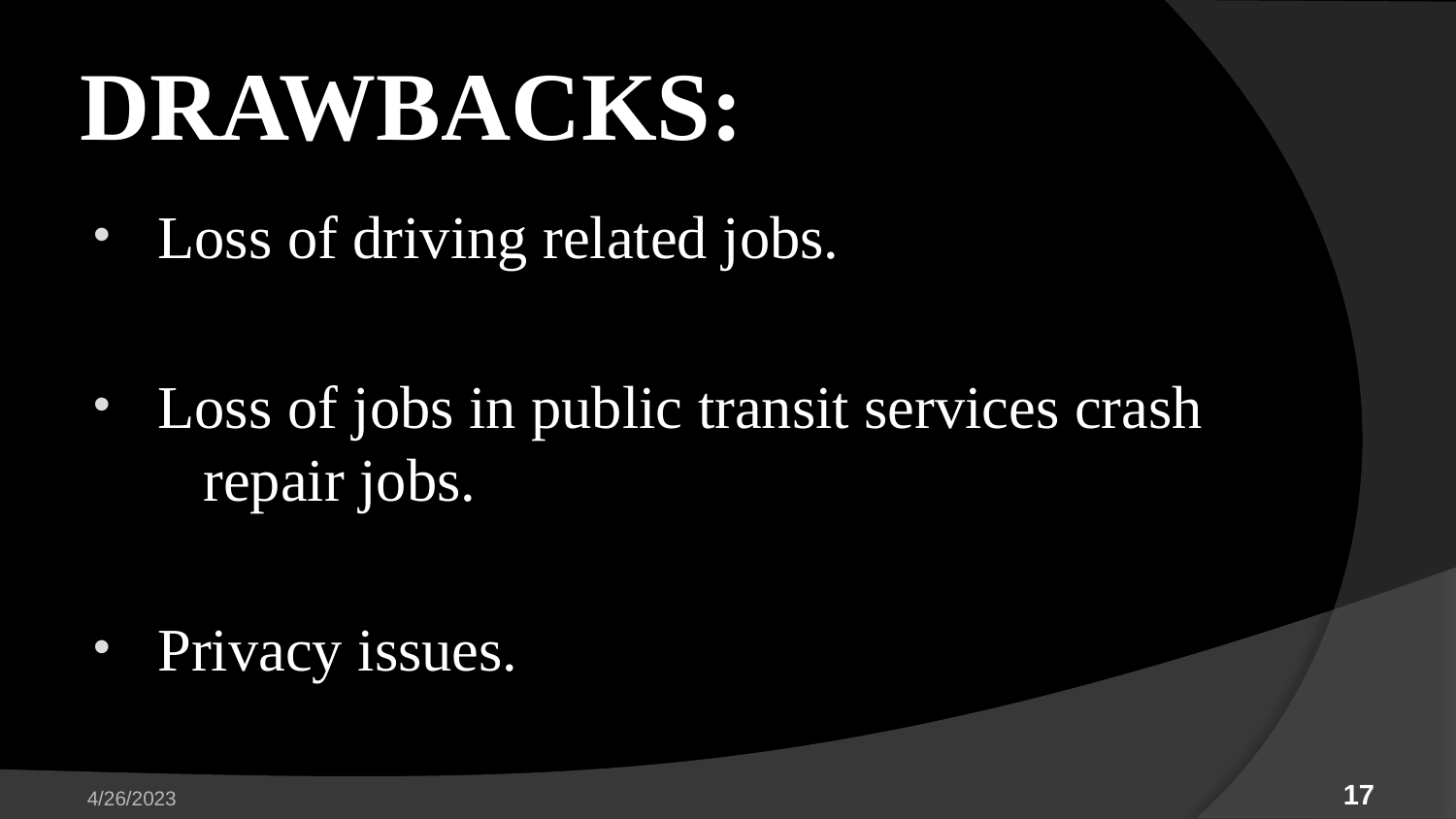

# DRAWBACKS:
Loss of driving related jobs.

Loss of jobs in public transit services crash      repair jobs.

Privacy issues.
4/26/2023
17